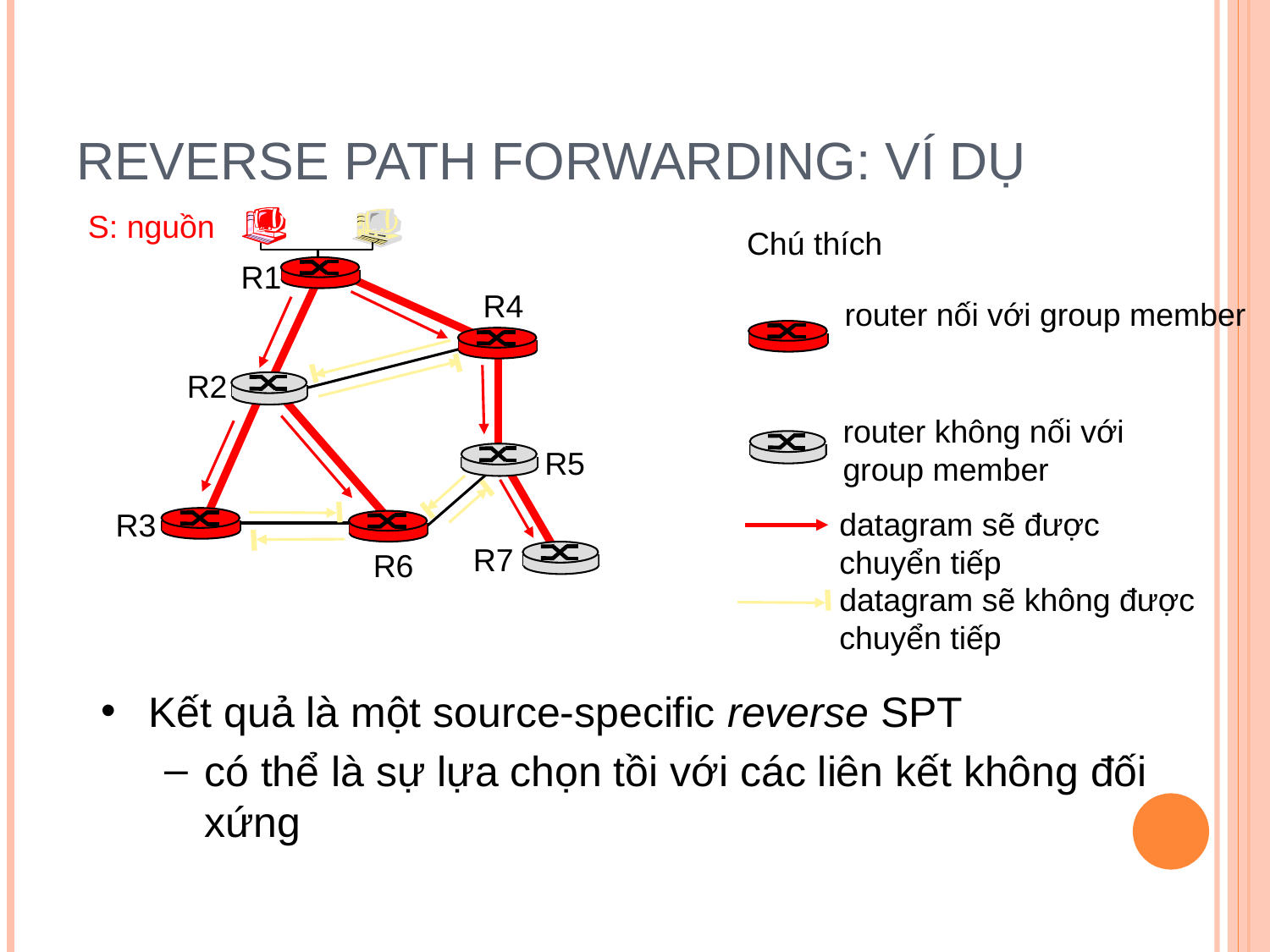

# Reverse Path Forwarding: Ví dụ
S: nguồn

Chú thích
R1
R4
router nối với group member

R2

router không nối với
group member

R5

datagram sẽ được
chuyển tiếp
R3

R7
R6

datagram sẽ không được
chuyển tiếp
Kết quả là một source-specific reverse SPT
có thể là sự lựa chọn tồi với các liên kết không đối xứng